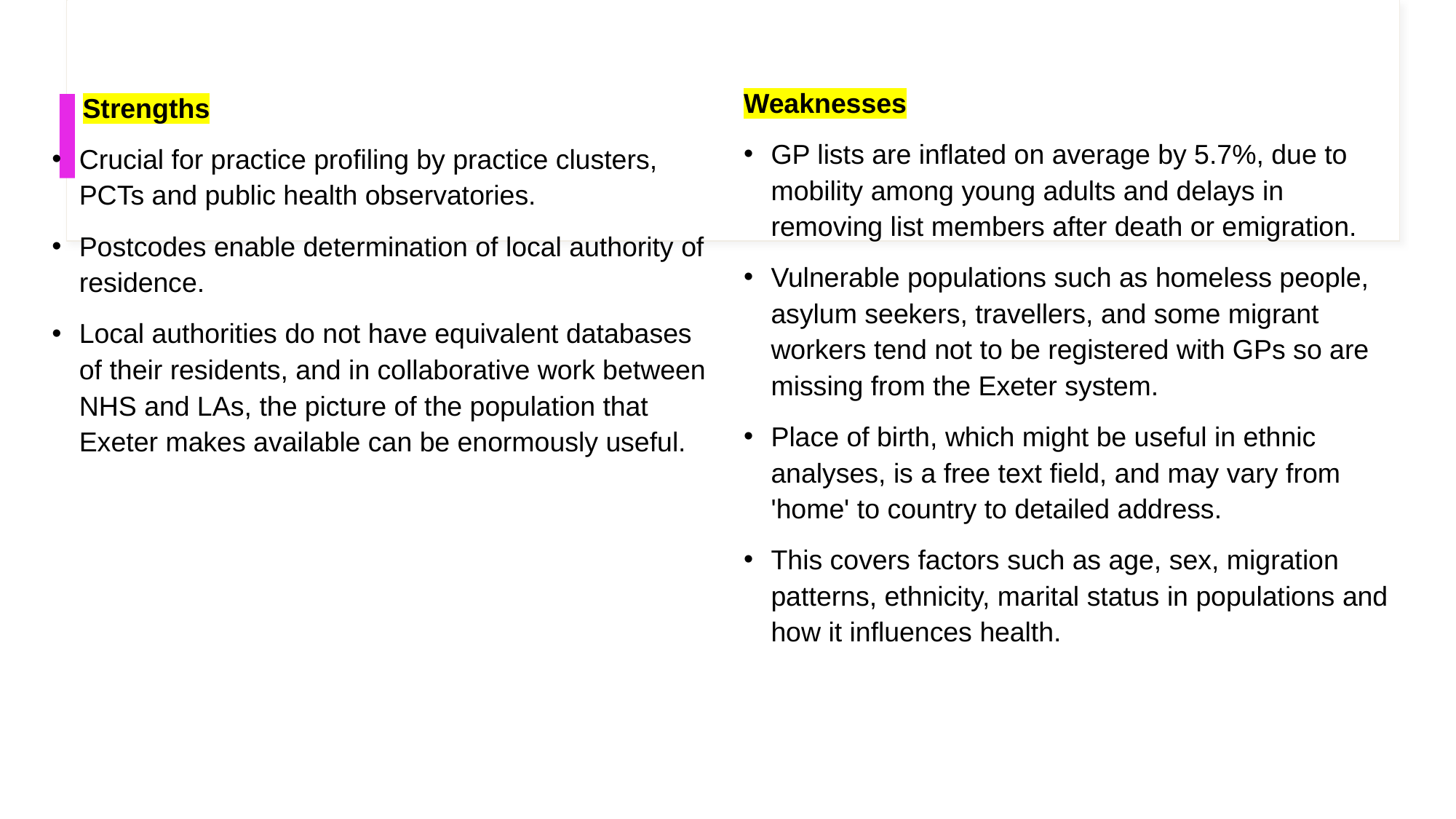

Weaknesses
GP lists are inflated on average by 5.7%, due to mobility among young adults and delays in removing list members after death or emigration.
Vulnerable populations such as homeless people, asylum seekers, travellers, and some migrant workers tend not to be registered with GPs so are missing from the Exeter system.
Place of birth, which might be useful in ethnic analyses, is a free text field, and may vary from 'home' to country to detailed address.
This covers factors such as age, sex, migration patterns, ethnicity, marital status in populations and how it influences health.
    Strengths
Crucial for practice profiling by practice clusters, PCTs and public health observatories.
Postcodes enable determination of local authority of residence.
Local authorities do not have equivalent databases of their residents, and in collaborative work between NHS and LAs, the picture of the population that Exeter makes available can be enormously useful.